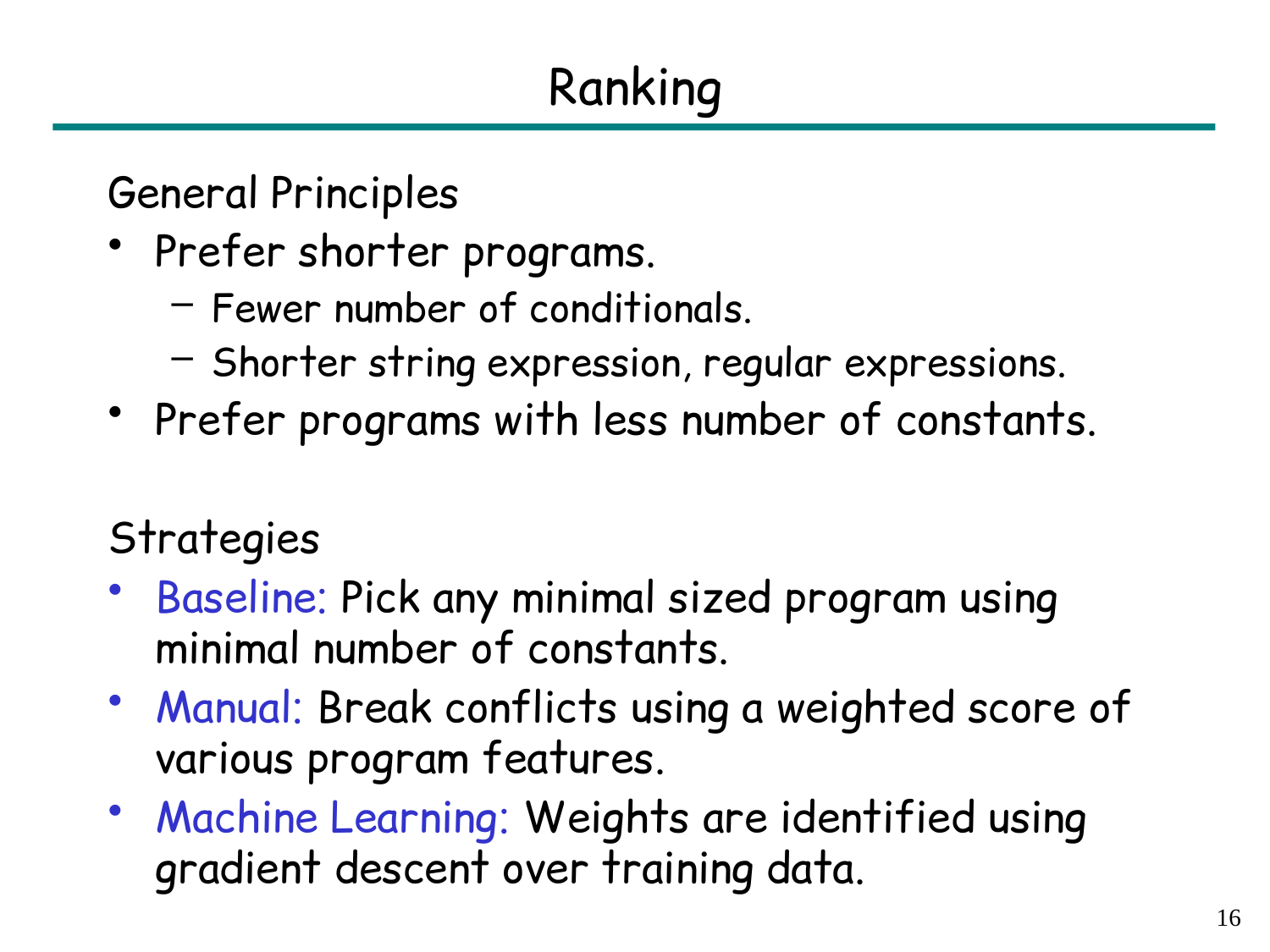

# Ranking
General Principles
Prefer shorter programs.
Fewer number of conditionals.
Shorter string expression, regular expressions.
Prefer programs with less number of constants.

Strategies
Baseline: Pick any minimal sized program using minimal number of constants.
Manual: Break conflicts using a weighted score of various program features.
Machine Learning: Weights are identified using gradient descent over training data.

16